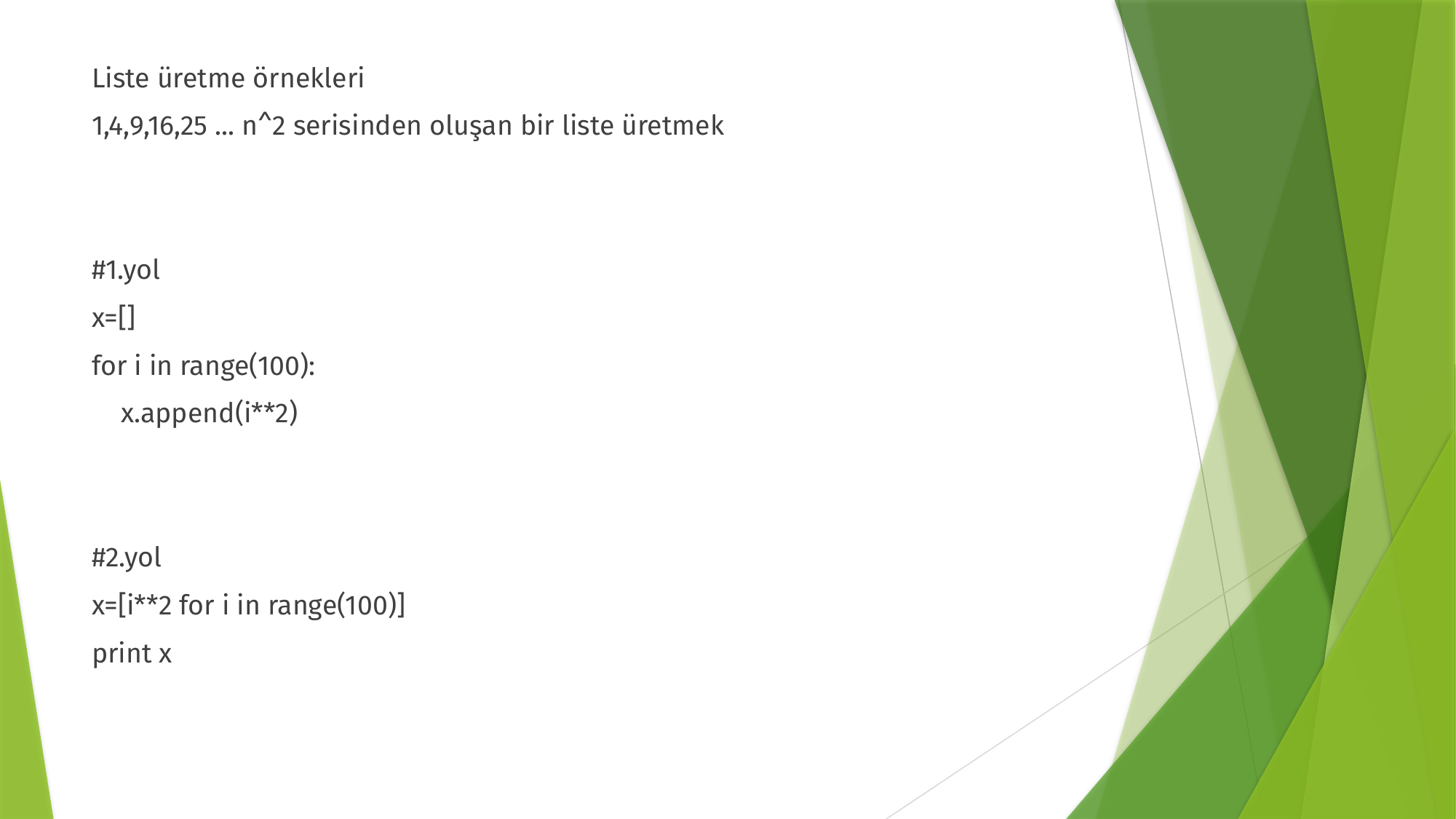

Liste üretme örnekleri
1,4,9,16,25 ... n^2 serisinden oluşan bir liste üretmek

#1.yol
x=[]
for i in range(100):
    x.append(i**2)

#2.yol
x=[i**2 for i in range(100)]
print x